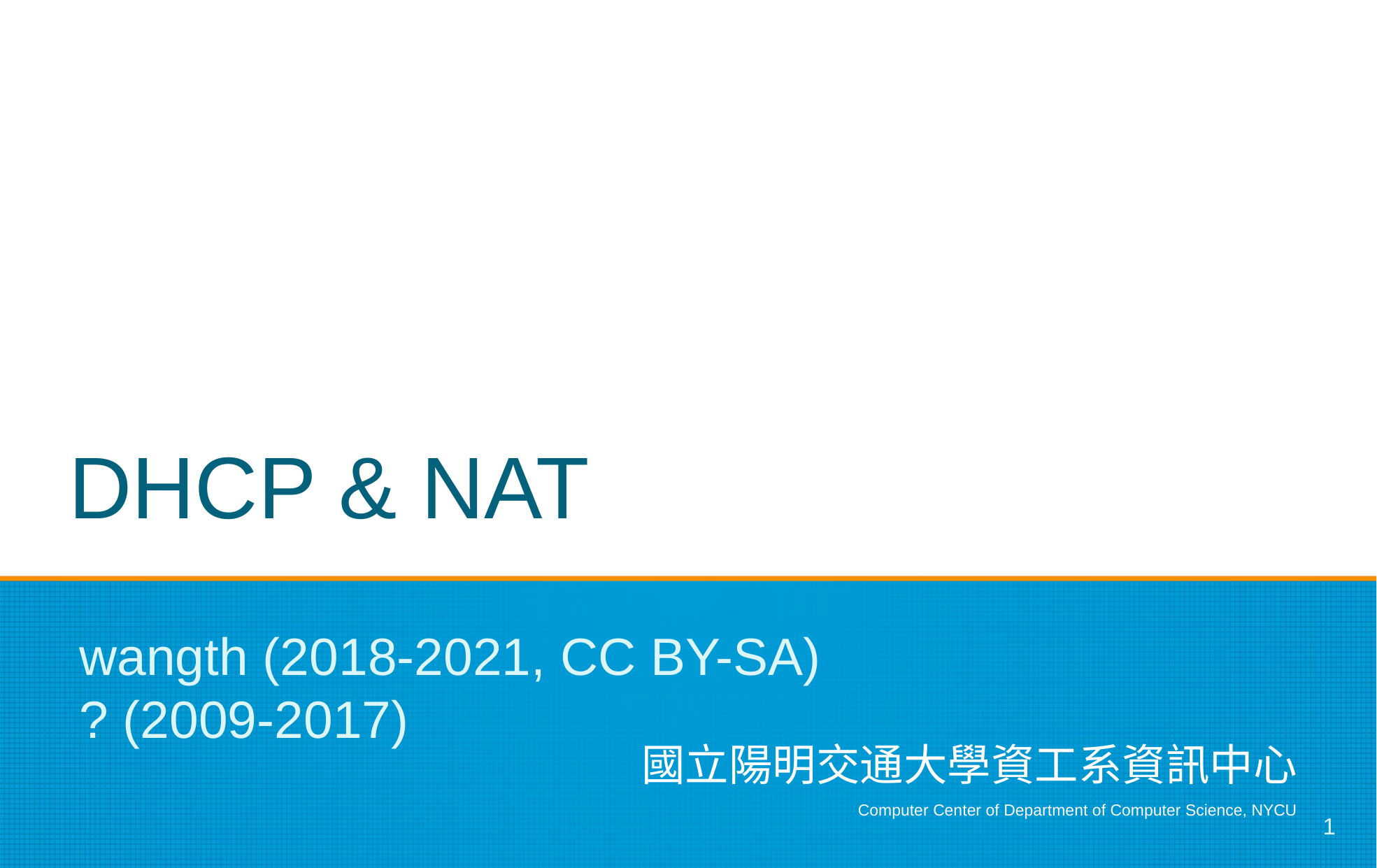

# DHCP & NAT
wangth (2018-2021, CC BY-SA)
? (2009-2017)
1